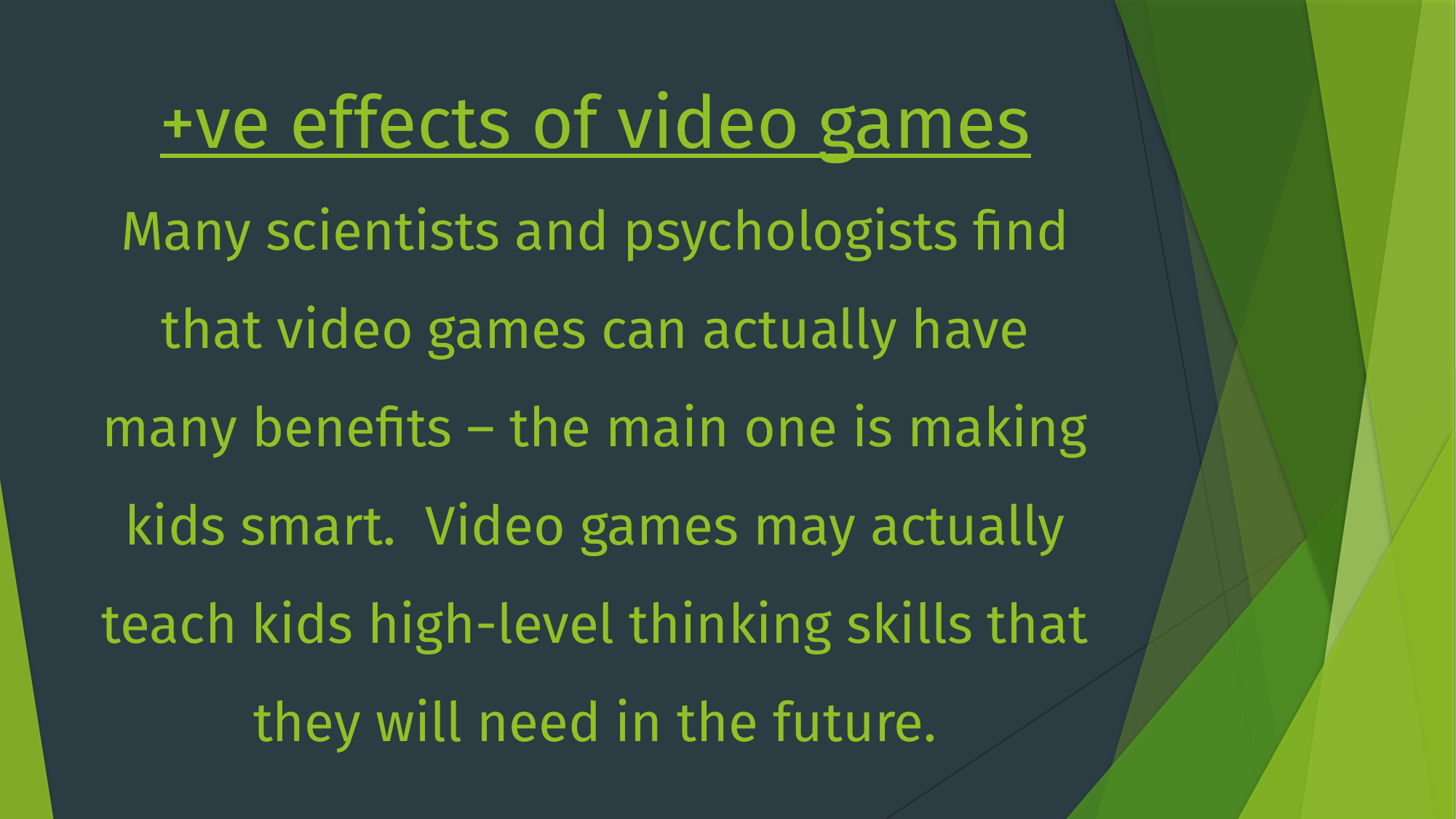

# +ve effects of video games Many scientists and psychologists find that video games can actually have many benefits – the main one is making kids smart.  Video games may actually teach kids high-level thinking skills that they will need in the future.